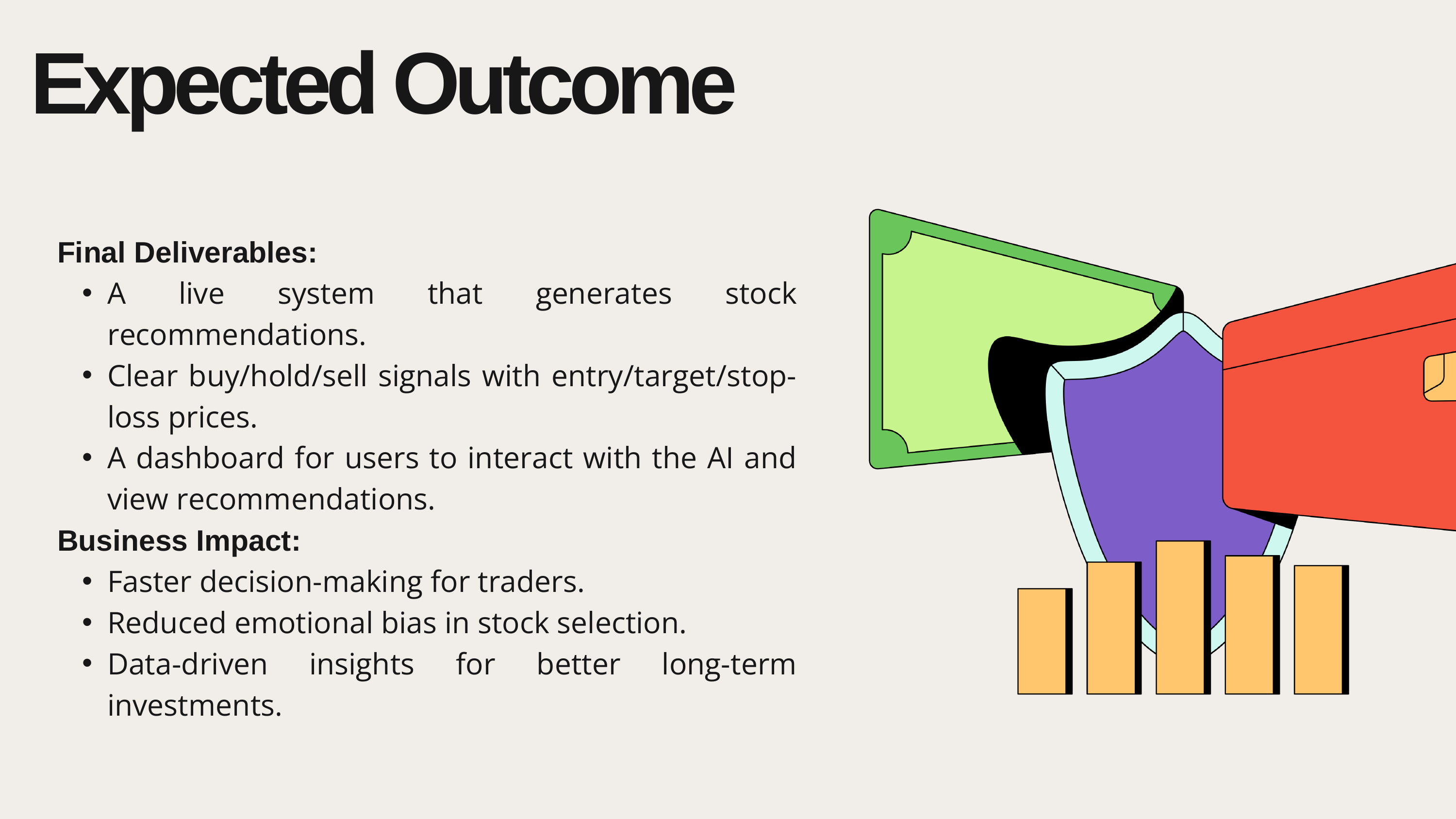

Expected Outcome

Final Deliverables:
A live system that generates stock recommendations.
Clear buy/hold/sell signals with entry/target/stop-loss prices.
A dashboard for users to interact with the AI and view recommendations.
Business Impact:
Faster decision-making for traders.
Reduced emotional bias in stock selection.
Data-driven insights for better long-term investments.